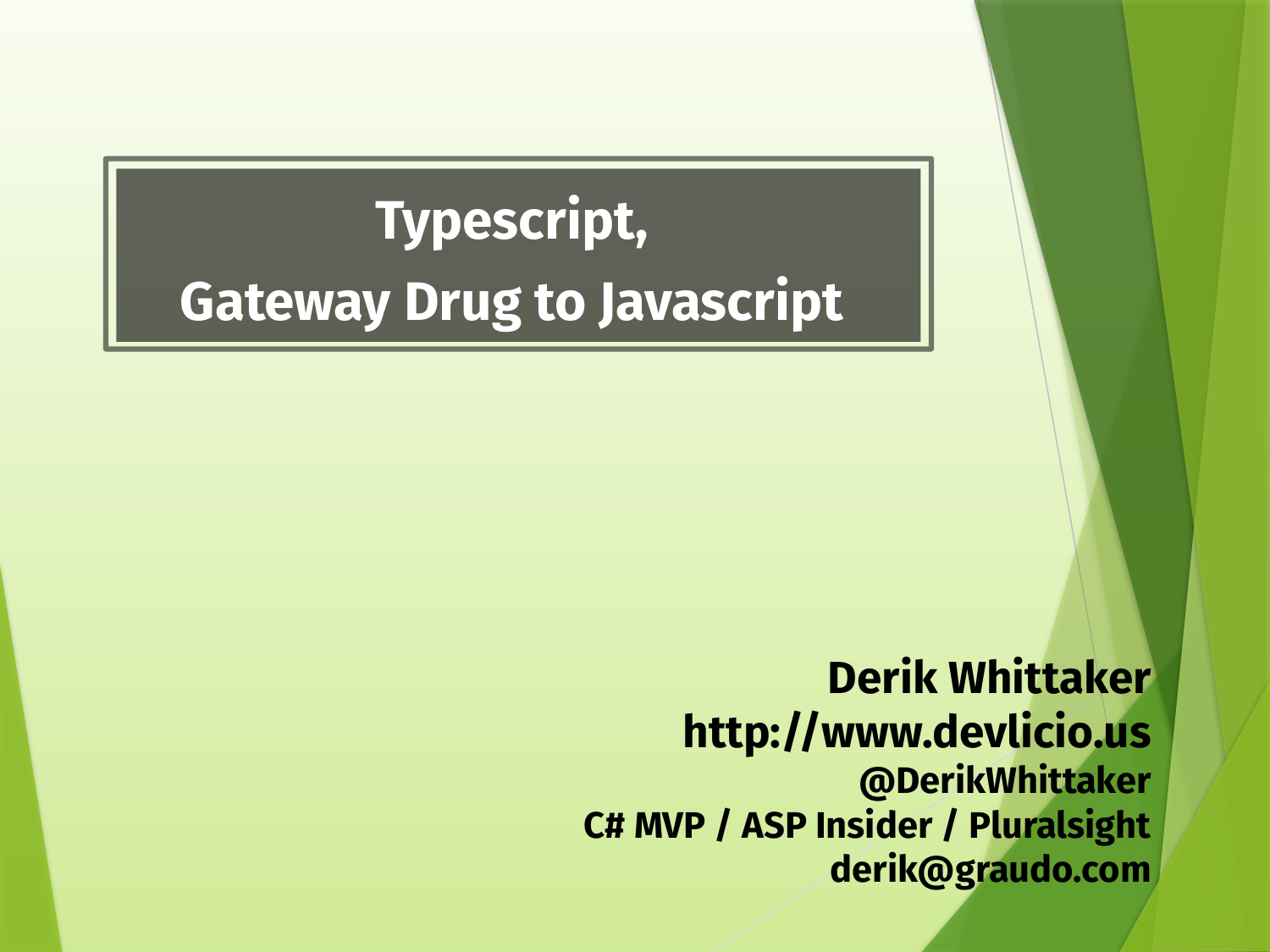

Typescript,
Gateway Drug to Javascript
Derik Whittaker
http://www.devlicio.us
@DerikWhittaker
C# MVP / ASP Insider / Pluralsight
derik@graudo.com